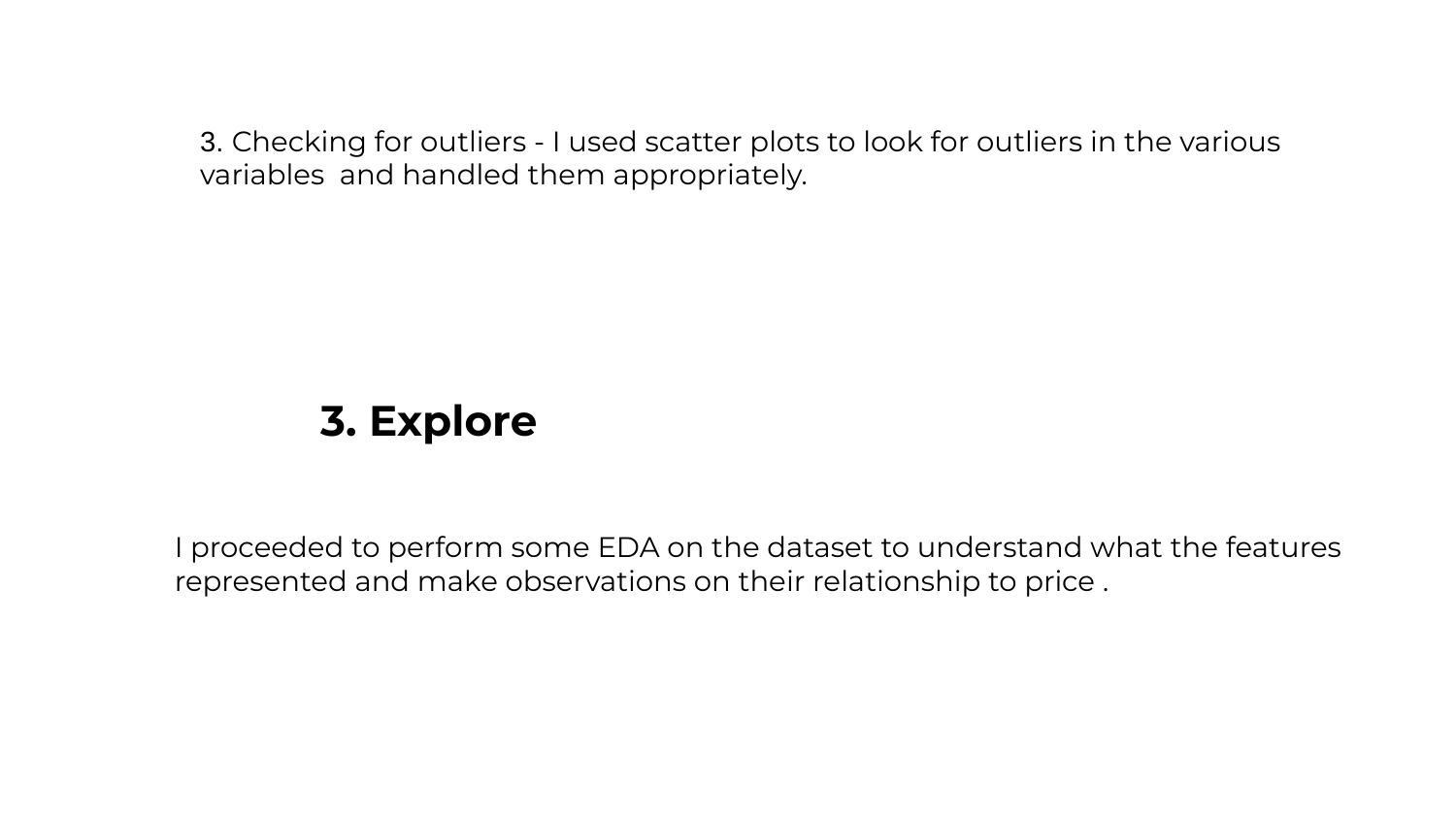

3. Checking for outliers - I used scatter plots to look for outliers in the various variables  and handled them appropriately.
3. Explore
I proceeded to perform some EDA on the dataset to understand what the features represented and make observations on their relationship to price .